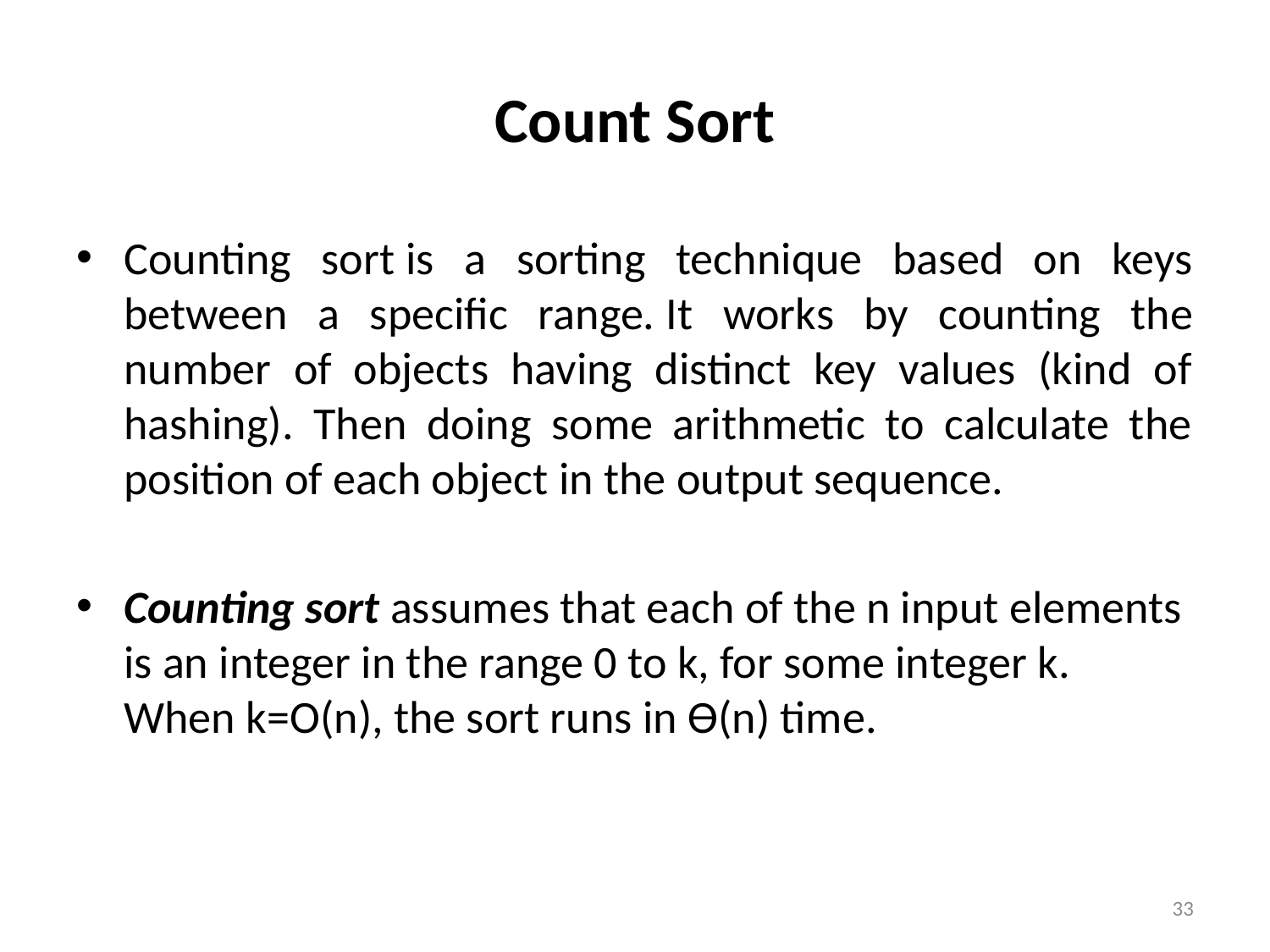

# Count Sort
Counting sort is a sorting technique based on keys between a specific range. It works by counting the number of objects having distinct key values (kind of hashing). Then doing some arithmetic to calculate the position of each object in the output sequence.

Counting sort assumes that each of the n input elements is an integer in the range 0 to k, for some integer k. When k=O(n), the sort runs in ϴ(n) time.
33